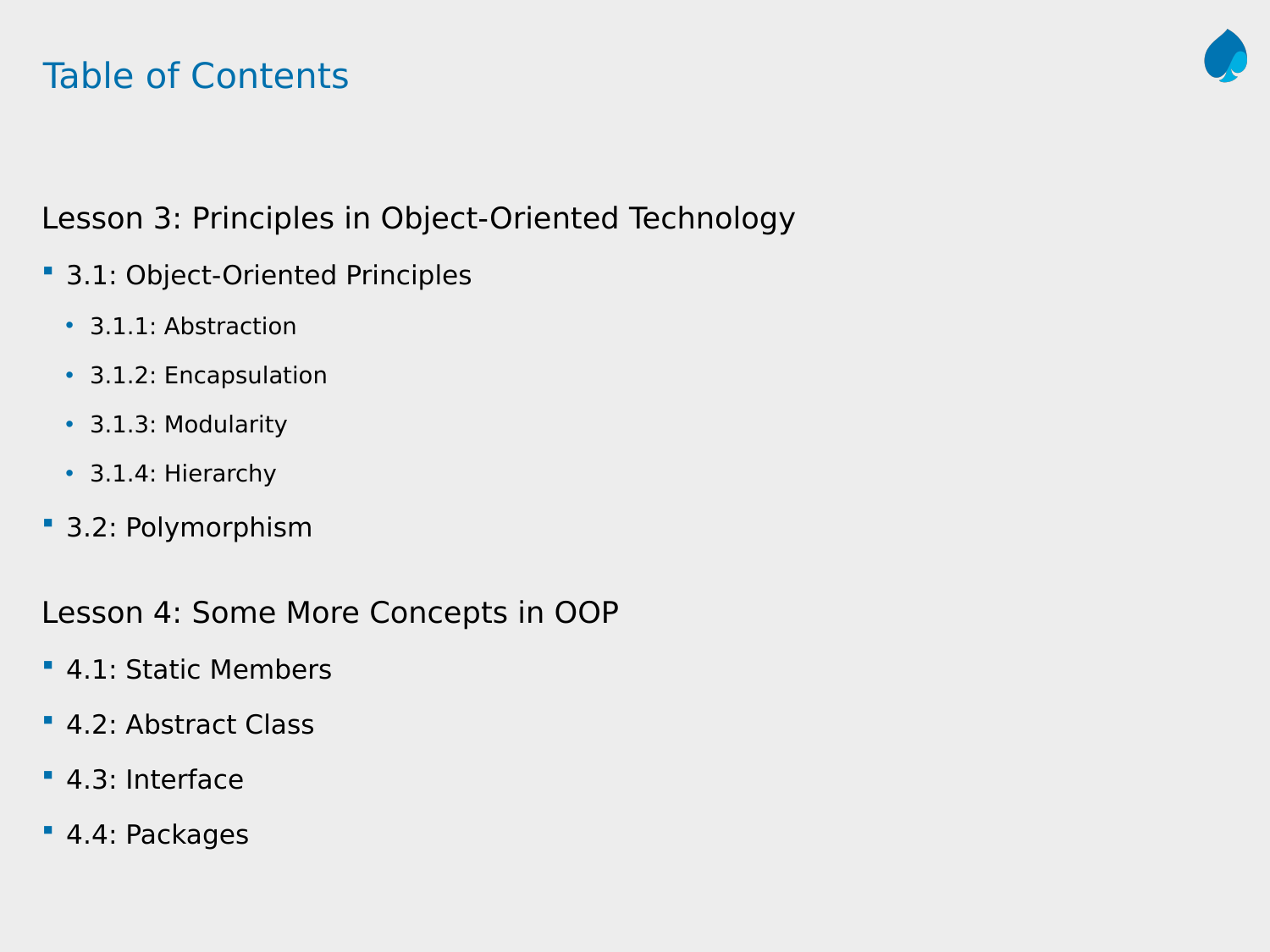

# Table of Contents
Lesson 3: Principles in Object-Oriented Technology
3.1: Object-Oriented Principles
3.1.1: Abstraction
3.1.2: Encapsulation
3.1.3: Modularity
3.1.4: Hierarchy
3.2: Polymorphism

Lesson 4: Some More Concepts in OOP
4.1: Static Members
4.2: Abstract Class
4.3: Interface
4.4: Packages